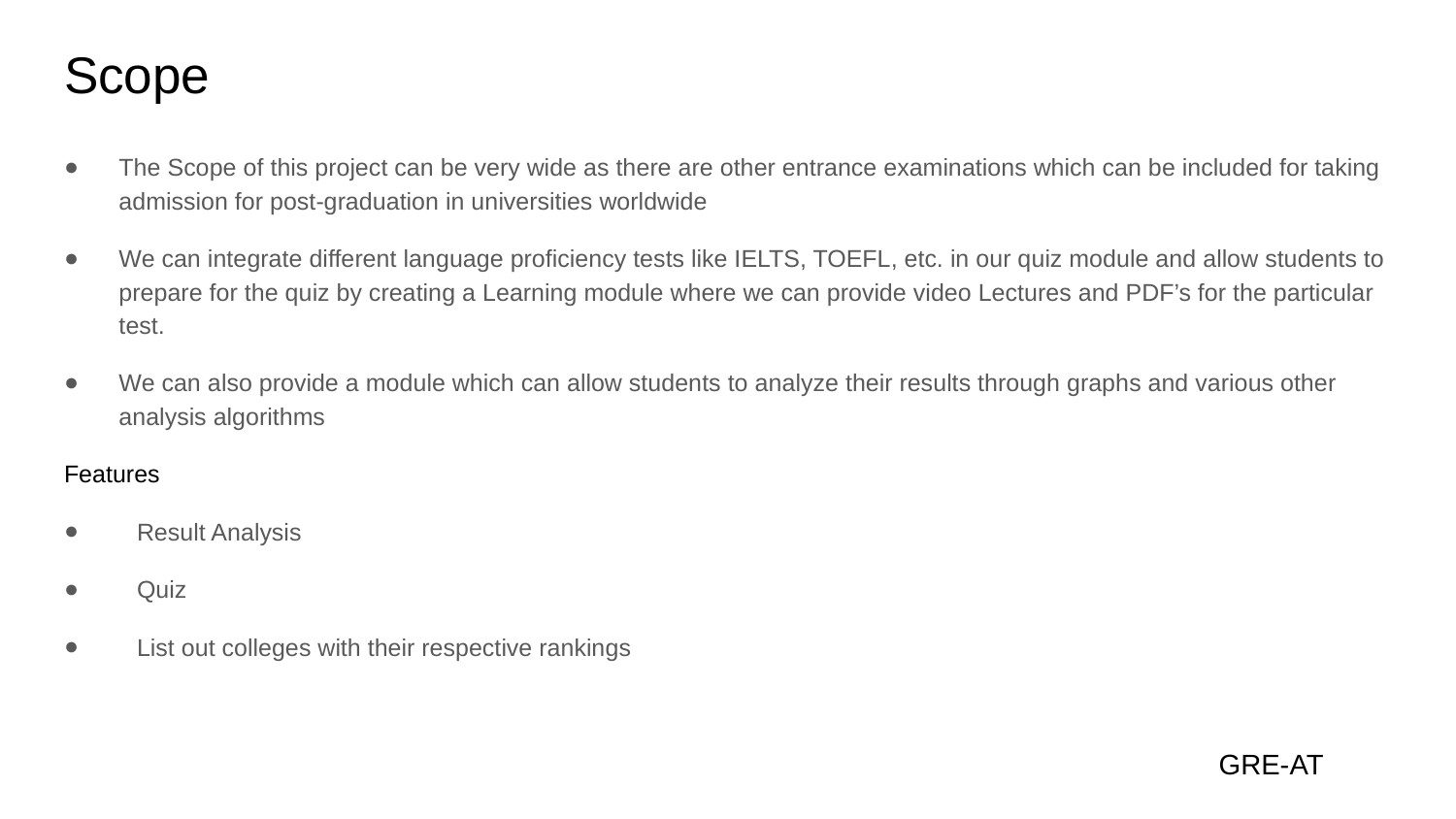

# Scope
The Scope of this project can be very wide as there are other entrance examinations which can be included for taking admission for post-graduation in universities worldwide
We can integrate different language proficiency tests like IELTS, TOEFL, etc. in our quiz module and allow students to prepare for the quiz by creating a Learning module where we can provide video Lectures and PDF’s for the particular test.
We can also provide a module which can allow students to analyze their results through graphs and various other analysis algorithms
Features
Result Analysis
Quiz
List out colleges with their respective rankings

GRE-AT